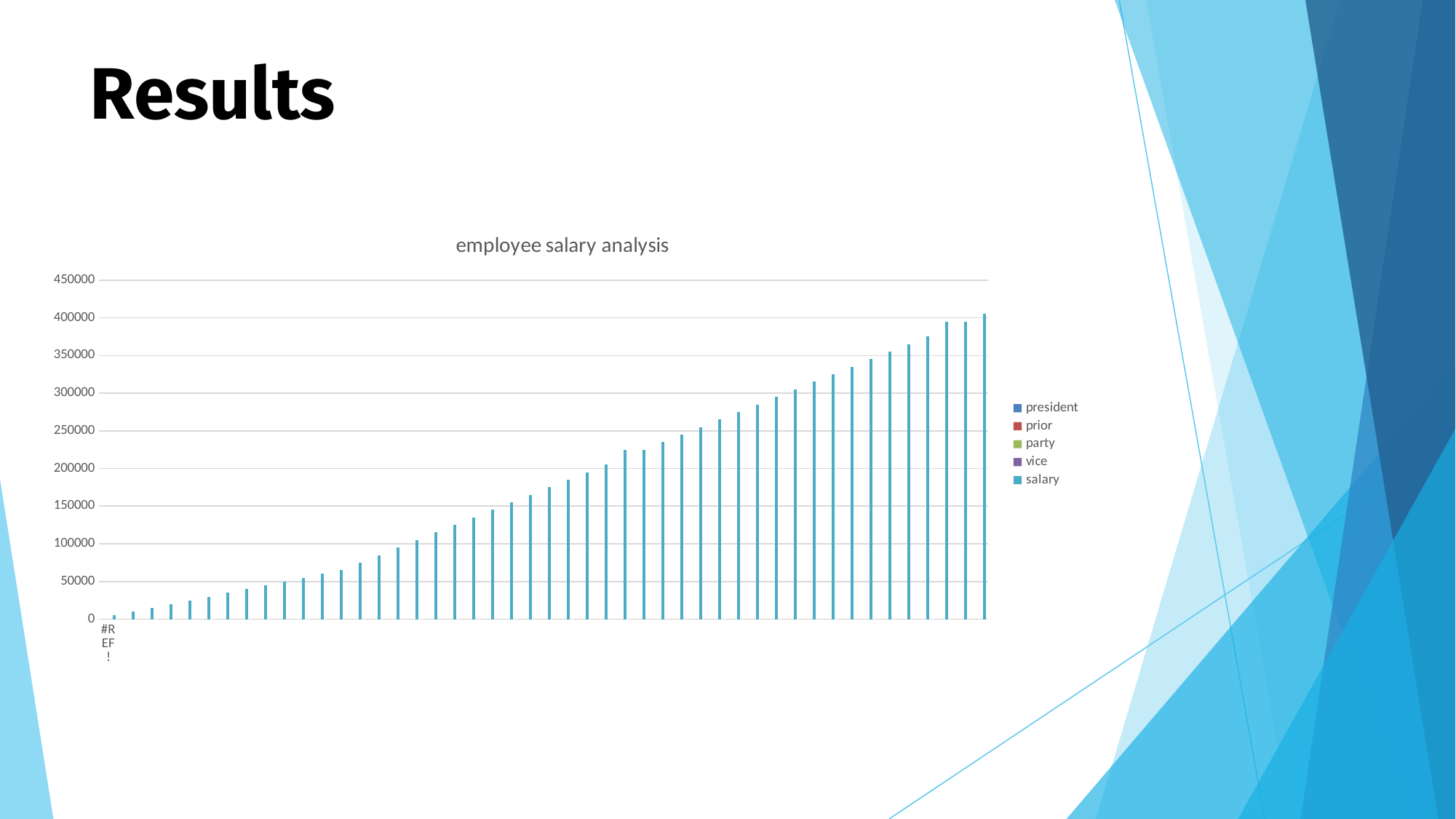

# Results

### Chart: employee salary analysis

| Category | president | prior | party | vice | salary |
|---|---|---|---|---|---|
| #REF! | 0.0 | 0.0 | 0.0 | 0.0 | 5000.0 |